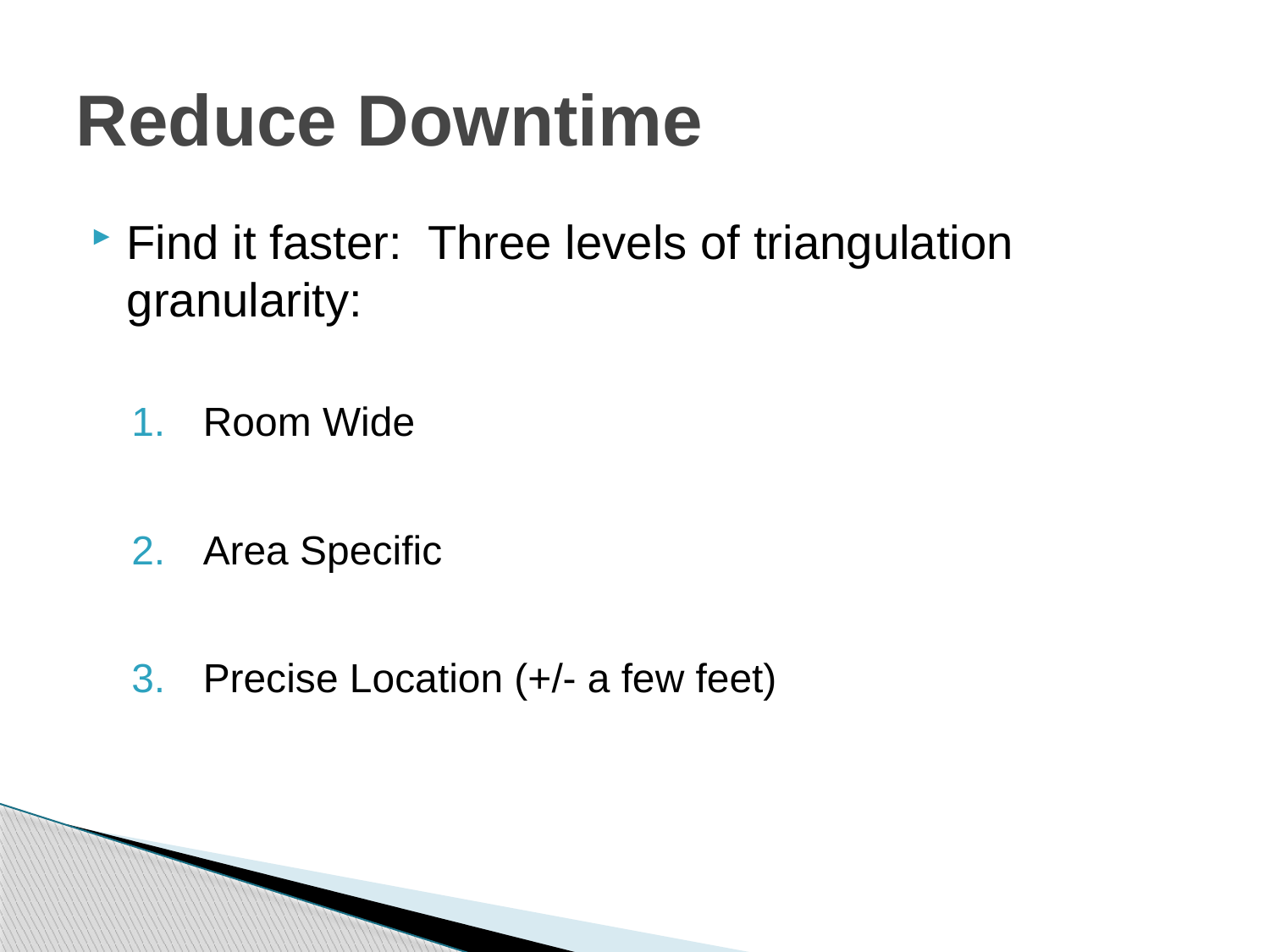

# Reduce Downtime
Find it faster:  Three levels of triangulation granularity:

Room Wide

Area Specific

Precise Location (+/- a few feet)